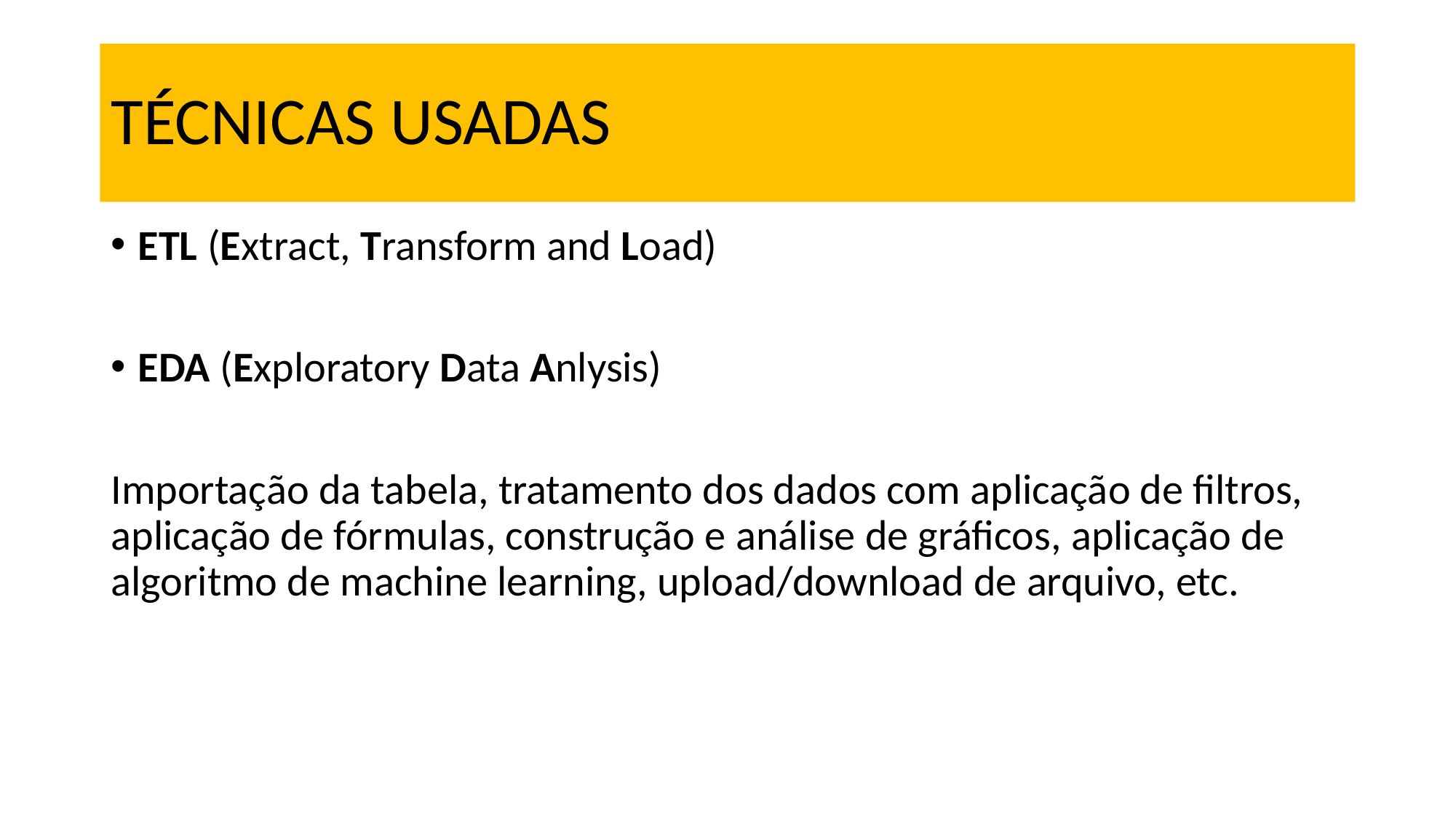

# TÉCNICAS USADAS
ETL (Extract, Transform and Load)

EDA (Exploratory Data Anlysis)

Importação da tabela, tratamento dos dados com aplicação de filtros, aplicação de fórmulas, construção e análise de gráficos, aplicação de algoritmo de machine learning, upload/download de arquivo, etc.